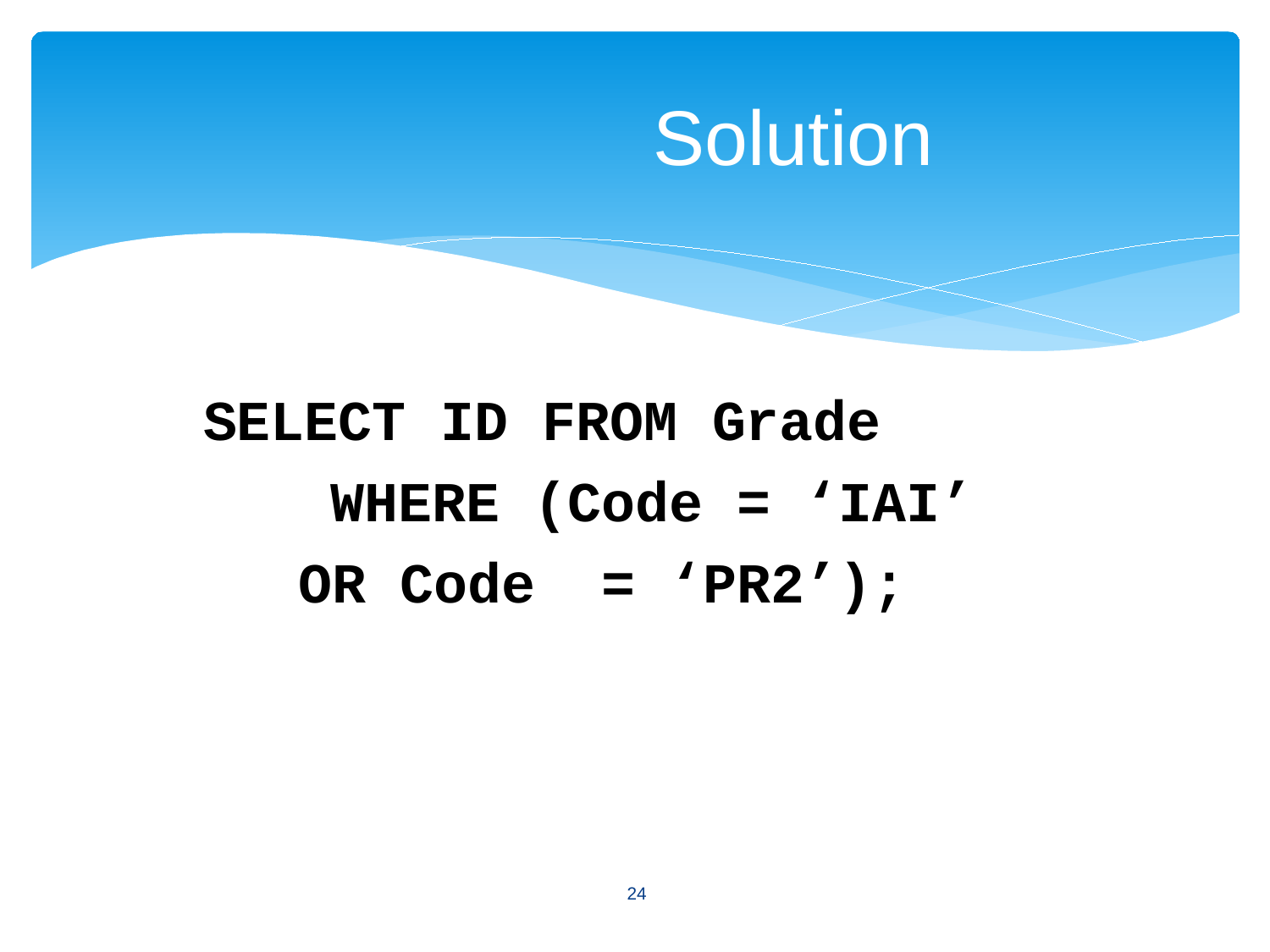

# Solution
SELECT
ID FROM
(Code
Grade
WHERE
= ‘IAI’
OR Code
= ‘PR2’);
24